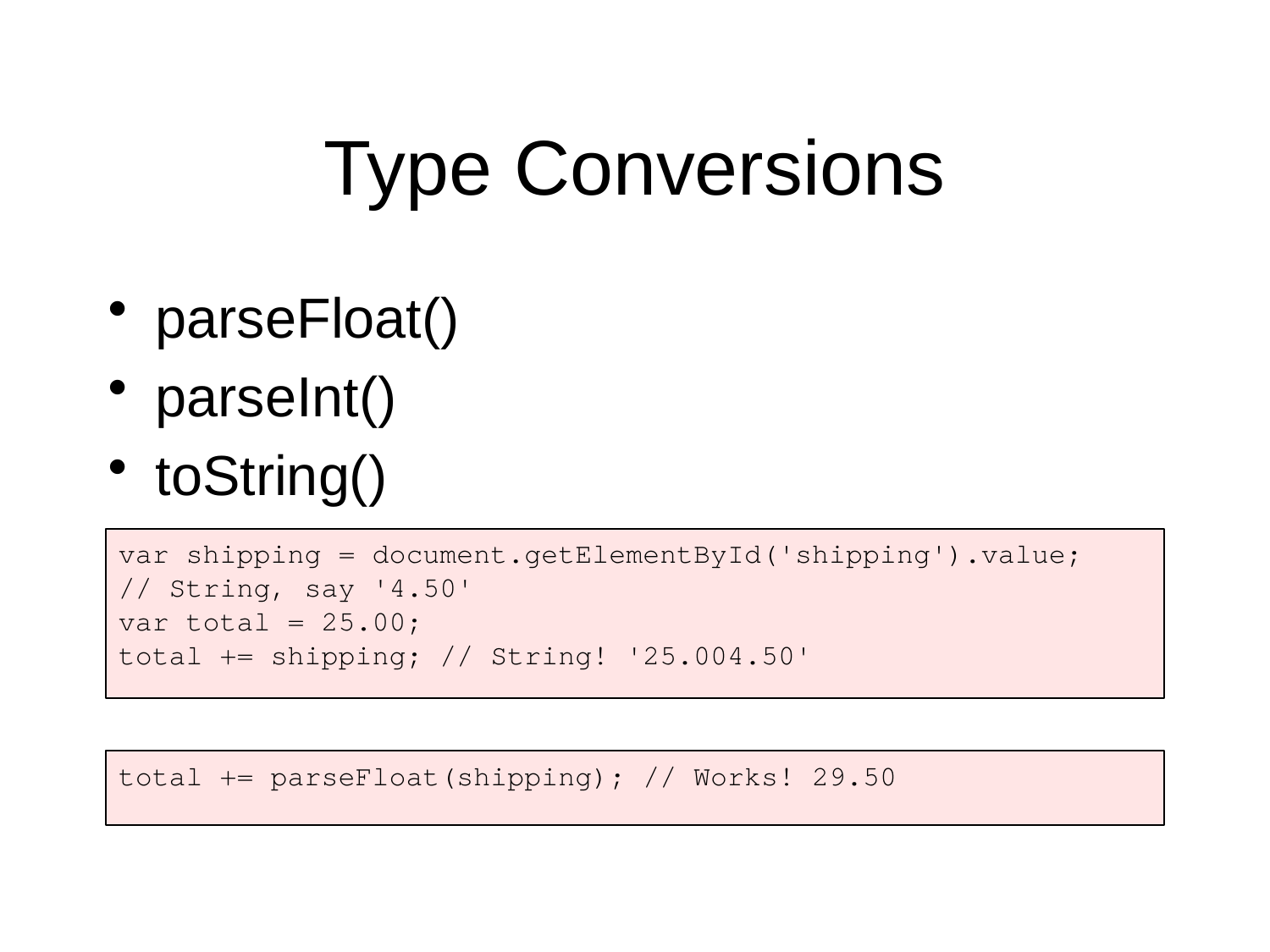

# Type Conversions
parseFloat()
parseInt()
toString()
var shipping = document.getElementById('shipping').value;
// String, say '4.50'
var total = 25.00;
total += shipping; // String! '25.004.50'
total += parseFloat(shipping); // Works! 29.50